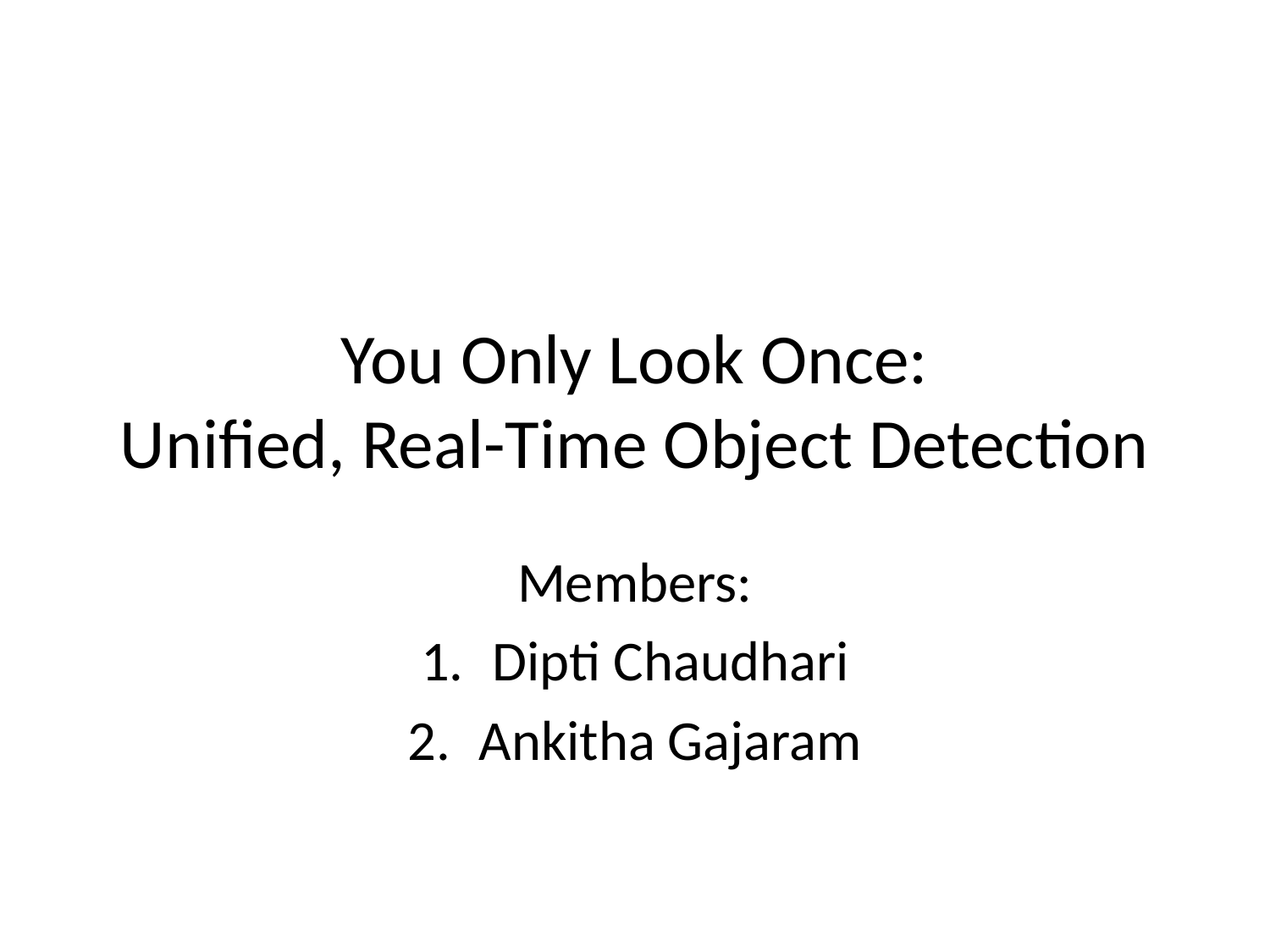

# You Only Look Once: Unified, Real-Time Object Detection
Members:
Dipti Chaudhari
Ankitha Gajaram